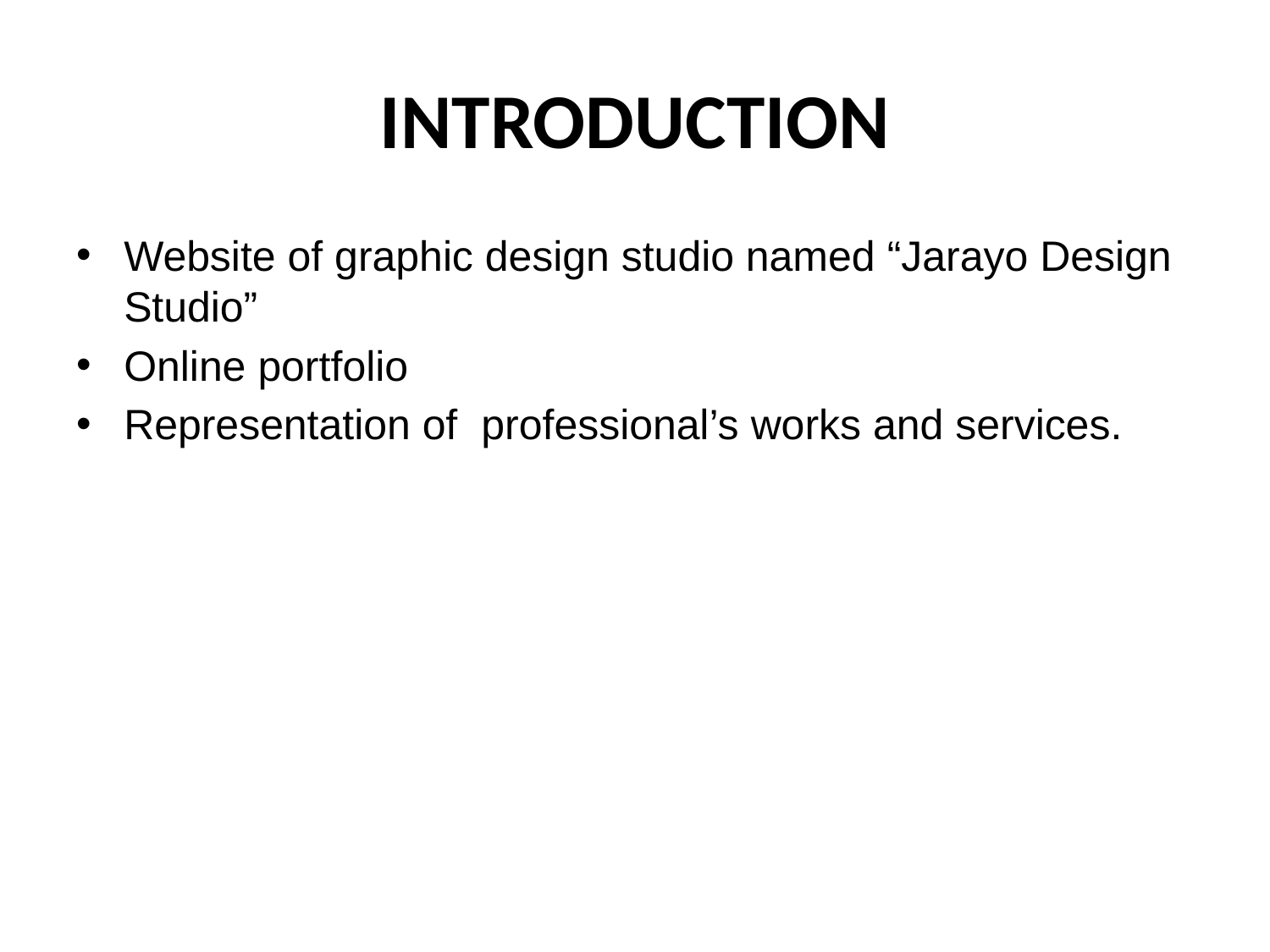

# INTRODUCTION
Website of graphic design studio named “Jarayo Design Studio”
Online portfolio
Representation of  professional’s works and services.